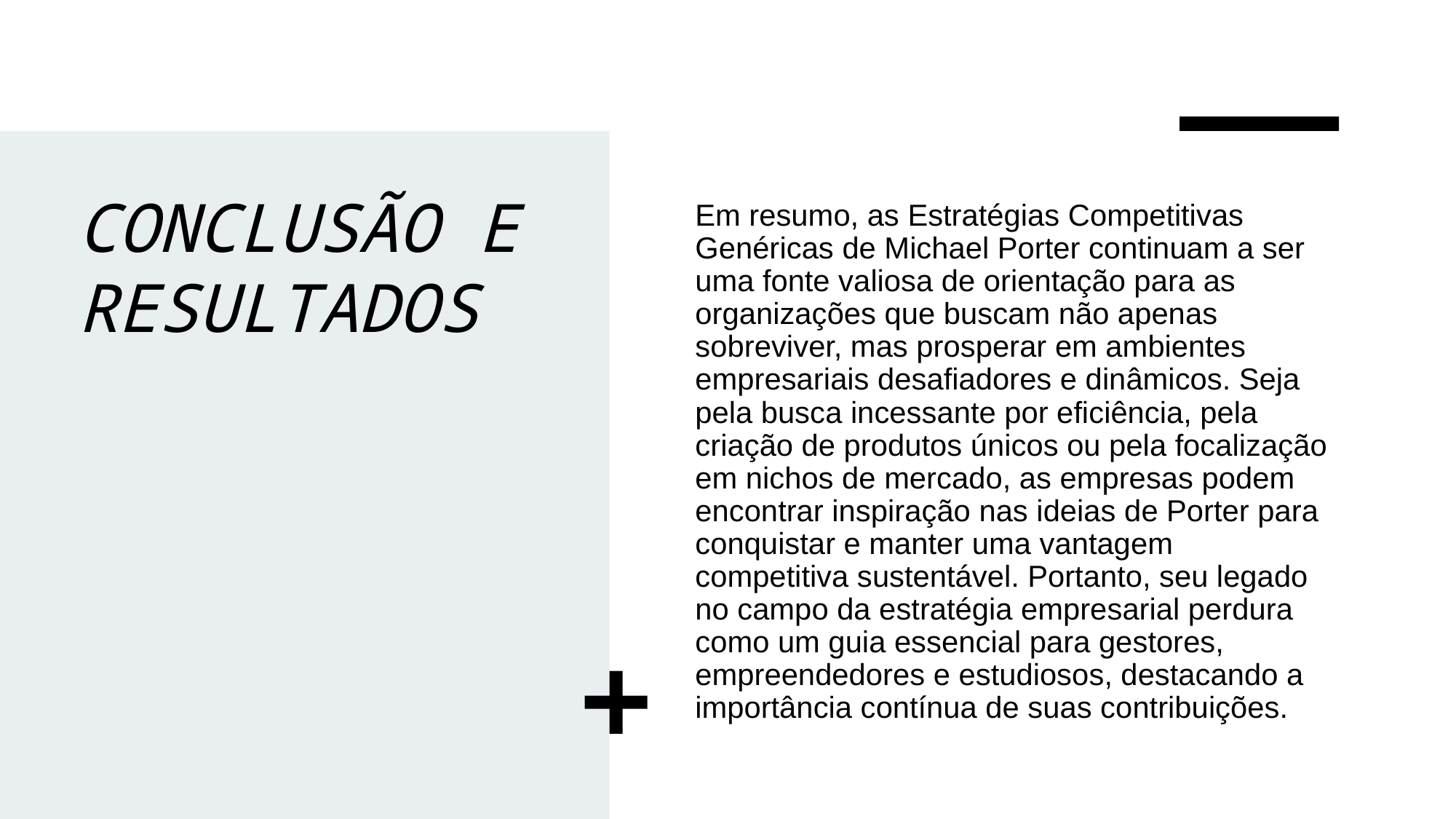

# CONCLUSÃO E RESULTADOS
Em resumo, as Estratégias Competitivas Genéricas de Michael Porter continuam a ser uma fonte valiosa de orientação para as organizações que buscam não apenas sobreviver, mas prosperar em ambientes empresariais desafiadores e dinâmicos. Seja pela busca incessante por eficiência, pela criação de produtos únicos ou pela focalização em nichos de mercado, as empresas podem encontrar inspiração nas ideias de Porter para conquistar e manter uma vantagem competitiva sustentável. Portanto, seu legado no campo da estratégia empresarial perdura como um guia essencial para gestores, empreendedores e estudiosos, destacando a importância contínua de suas contribuições.